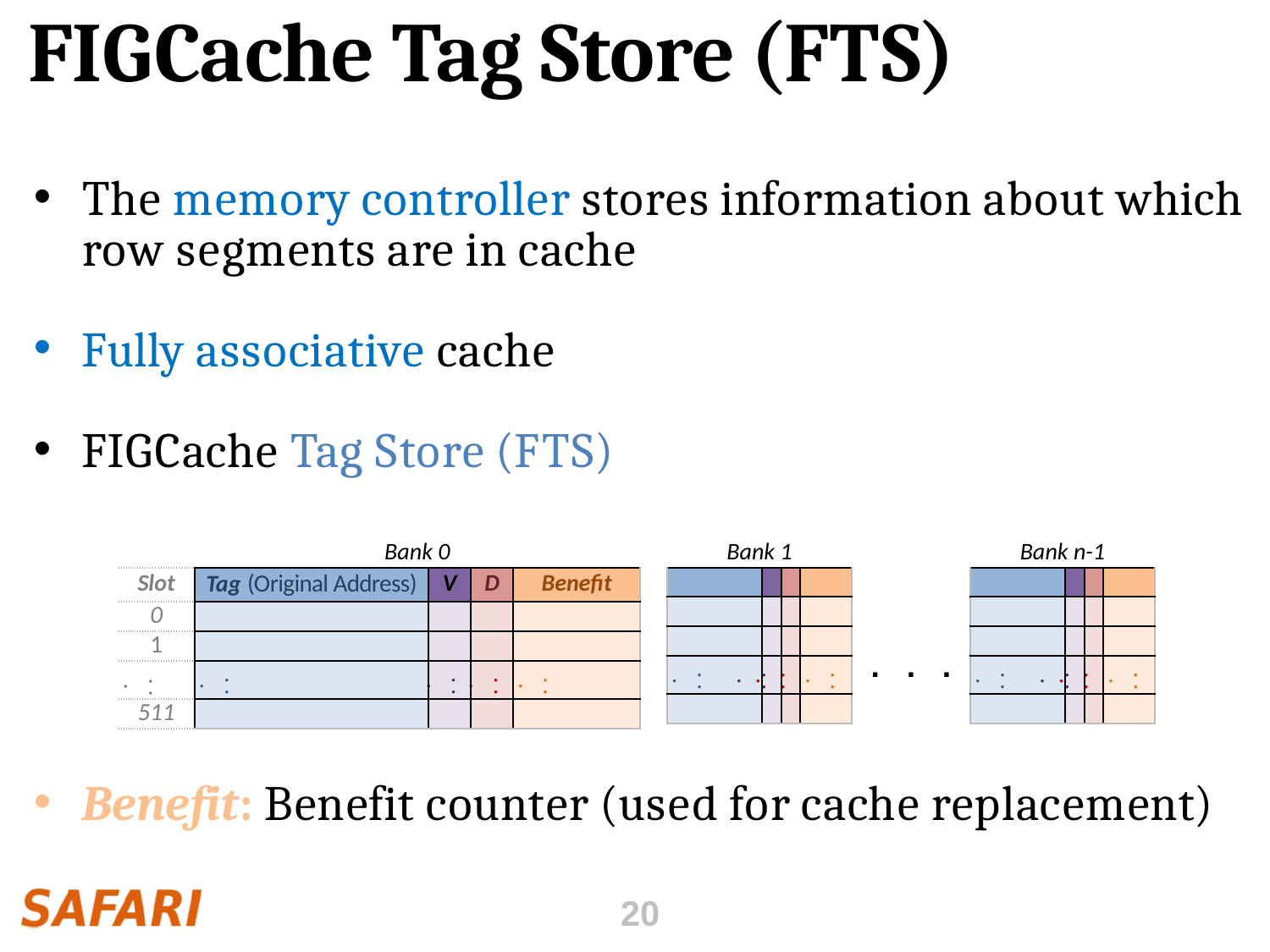

# FIGCache Tag Store (FTS)
The memory controller stores information about which row segments are in cache

Fully associative cache

FIGCache Tag Store (FTS)

Benefit: Benefit counter (used for cache replacement)

|  | Bank 0 |  |  |  |
| --- | --- | --- | --- | --- |
| Slot | Tag (Original Address) | V | D | Benefit |
| 0 |  |  |  |  |
| 1 |  |  |  |  |
| . . . | . . . | . . . | . . . | . . . |
| 511 |  |  |  |  |
| Bank 1 |  |  |  |
| --- | --- | --- | --- |
|  |  |  |  |
|  |  |  |  |
|  |  |  |  |
| . . . | . . . | . . . | . . . |
|  |  |  |  |
| Bank n-1 |  |  |  |
| --- | --- | --- | --- |
|  |  |  |  |
|  |  |  |  |
|  |  |  |  |
| . . . | . . . | . . . | . . . |
|  |  |  |  |
.    .    .
20